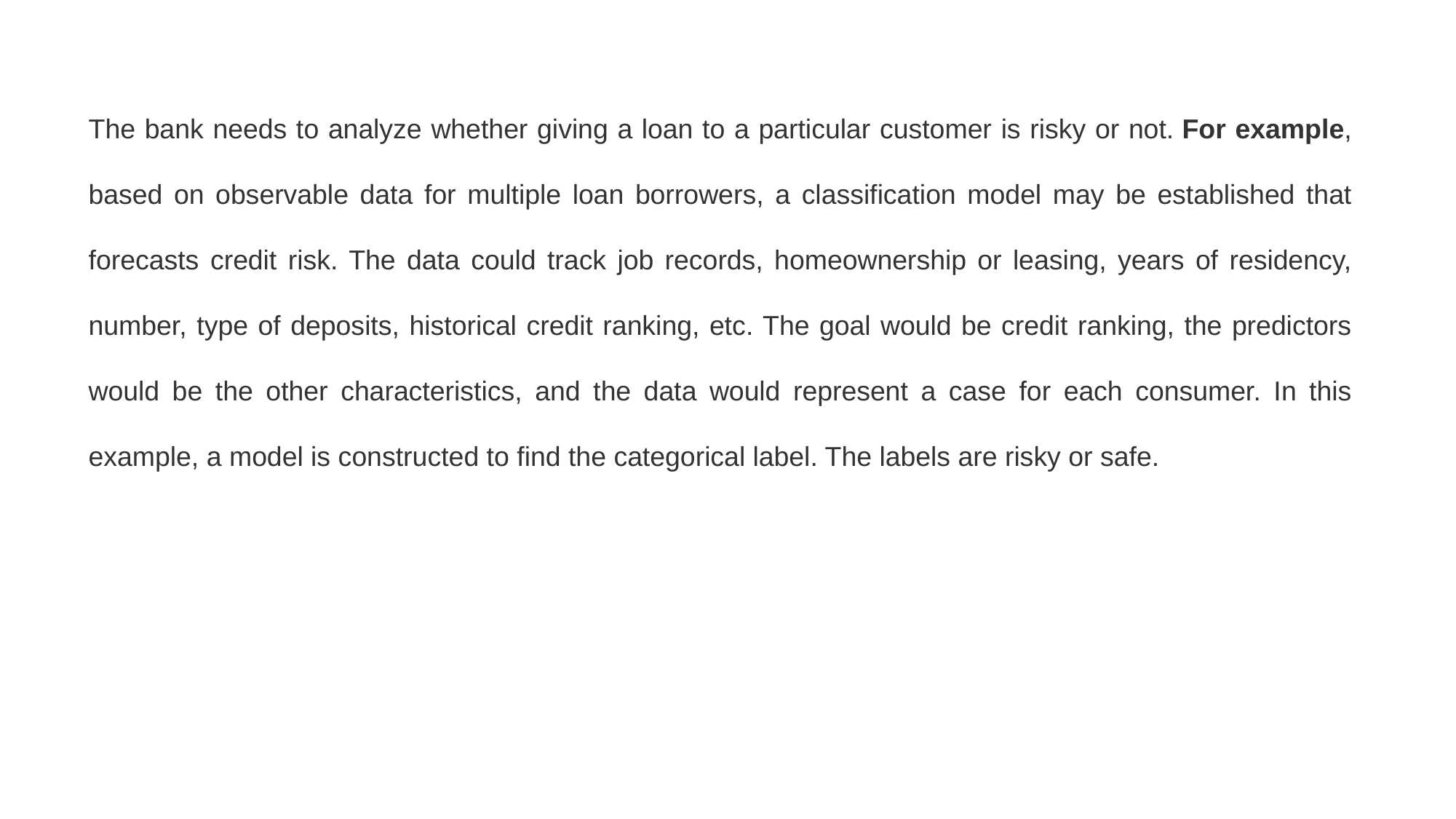

The bank needs to analyze whether giving a loan to a particular customer is risky or not. For example, based on observable data for multiple loan borrowers, a classification model may be established that forecasts credit risk. The data could track job records, homeownership or leasing, years of residency, number, type of deposits, historical credit ranking, etc. The goal would be credit ranking, the predictors would be the other characteristics, and the data would represent a case for each consumer. In this example, a model is constructed to find the categorical label. The labels are risky or safe.